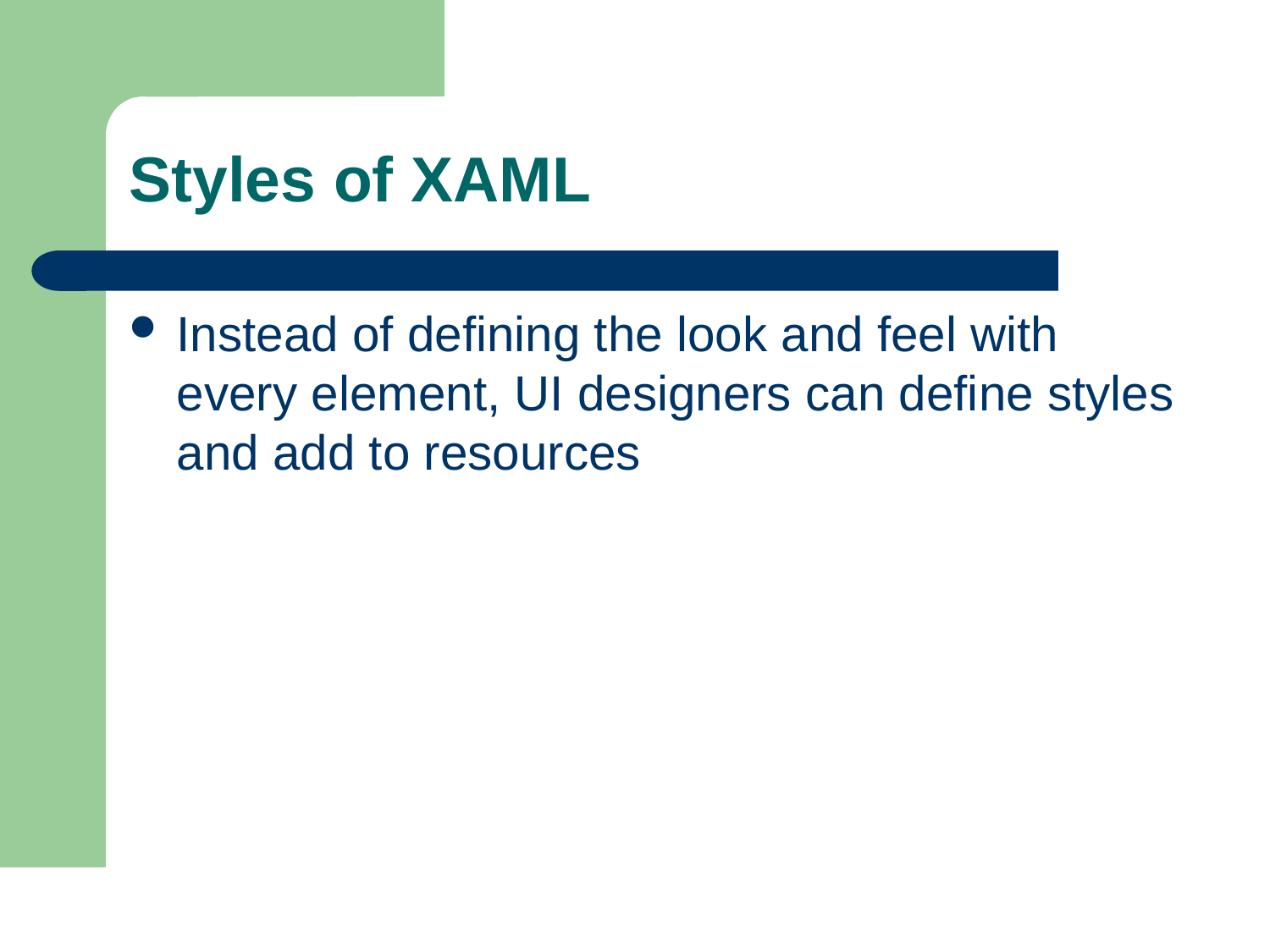

# Styles of XAML
Instead of defining the look and feel with every element, UI designers can define styles and add to resources